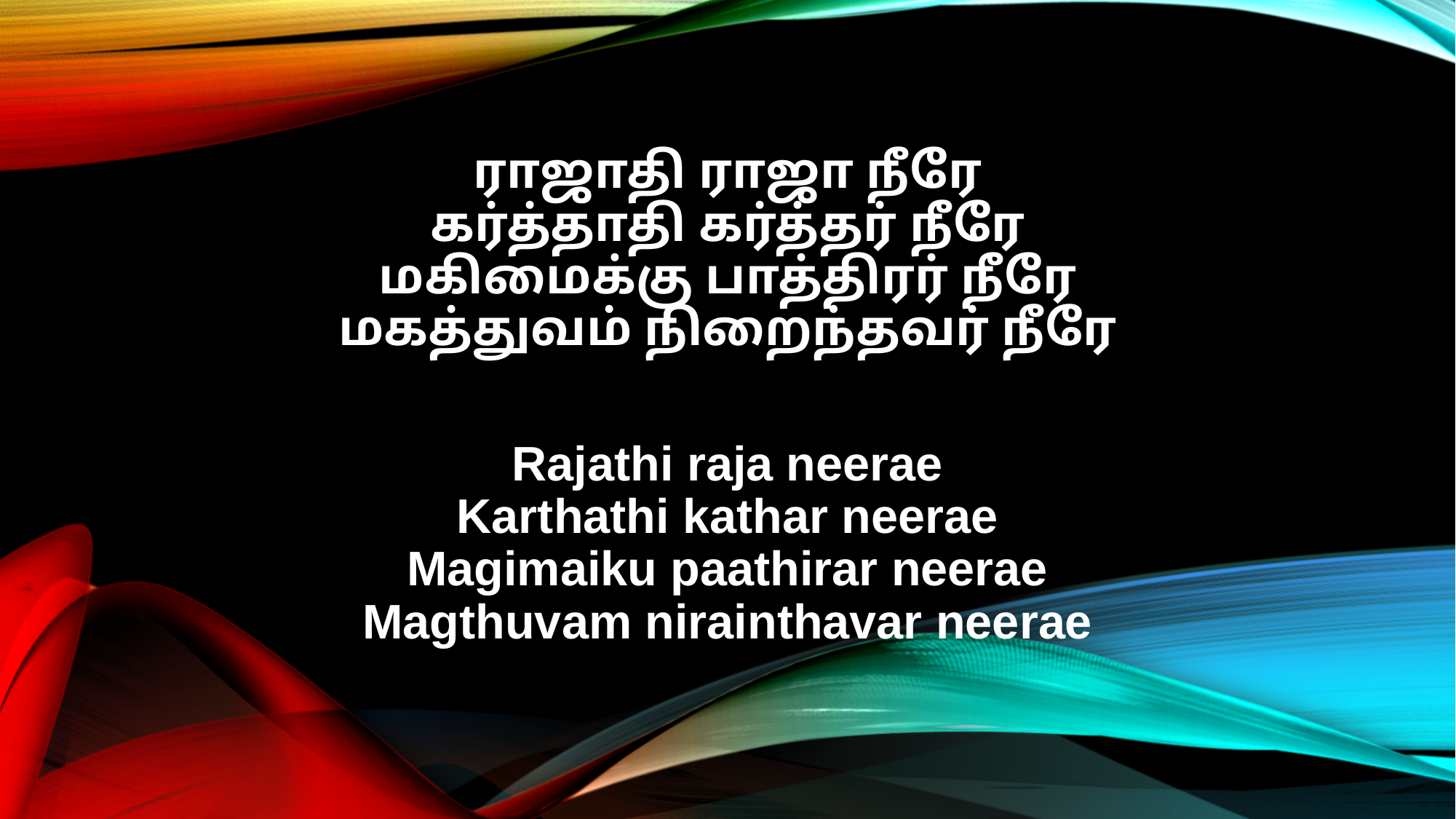

ராஜாதி ராஜா நீரே
கர்த்தாதி கர்த்தர் நீரே
மகிமைக்கு பாத்திரர் நீரே
மகத்துவம் நிறைந்தவர் நீரே

Rajathi raja neerae
Karthathi kathar neerae
Magimaiku paathirar neerae
Magthuvam nirainthavar neerae